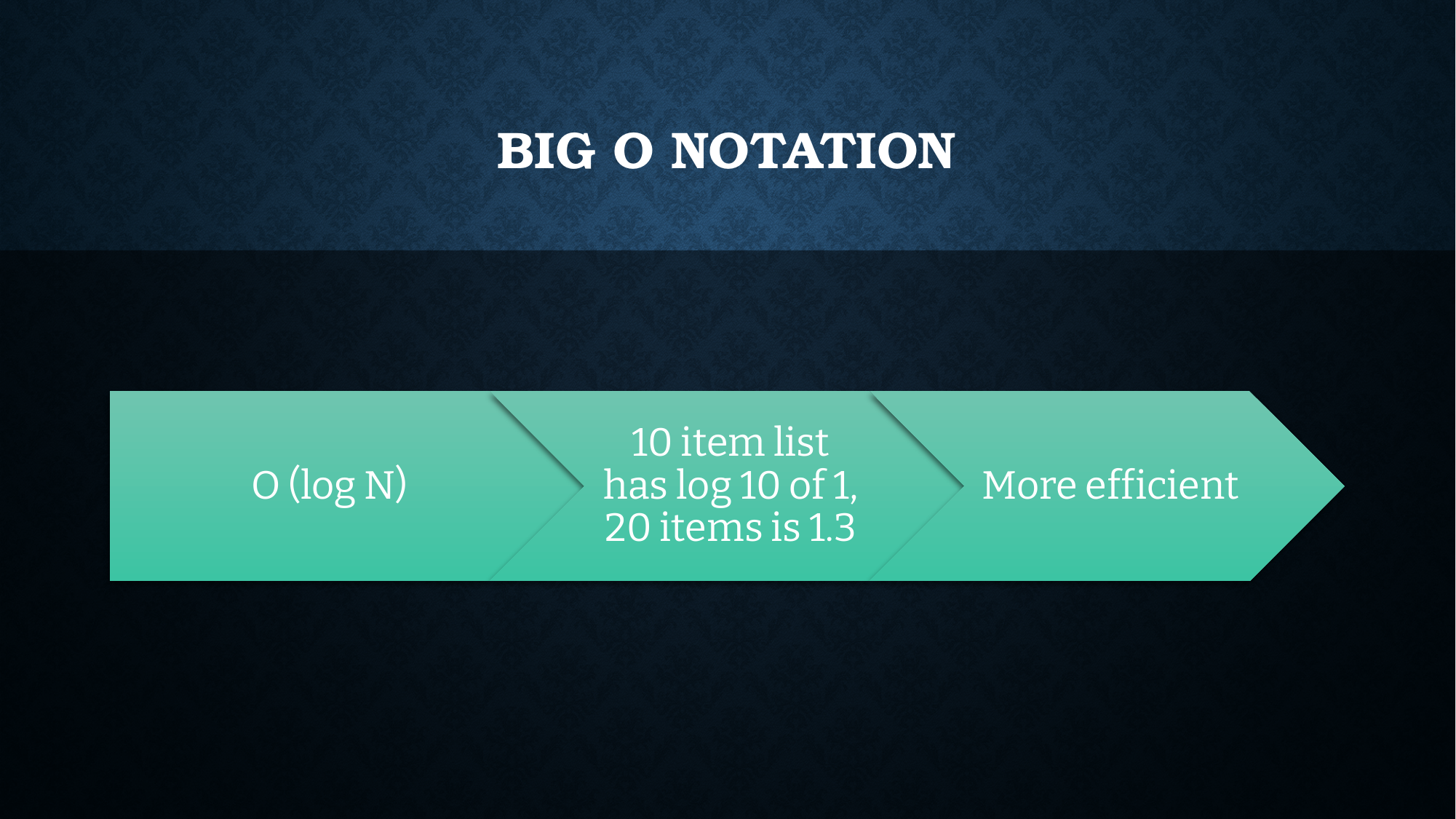

# Big o notation

O (log N)
10 item list has log 10 of 1, 20 items is 1.3
More efficient